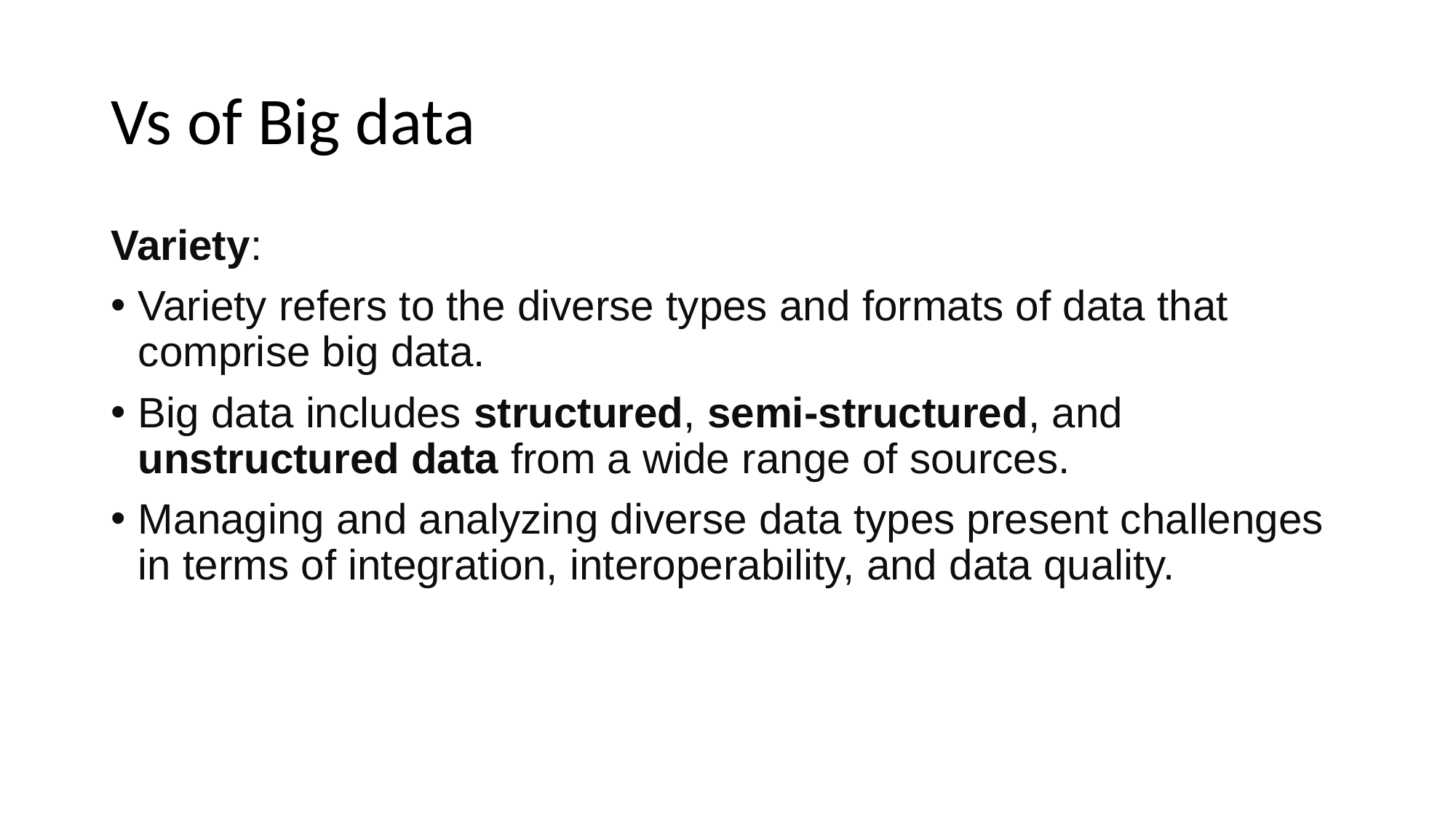

# Vs of Big data
Variety:
Variety refers to the diverse types and formats of data that comprise big data.
Big data includes structured, semi-structured, and unstructured data from a wide range of sources.
Managing and analyzing diverse data types present challenges in terms of integration, interoperability, and data quality.